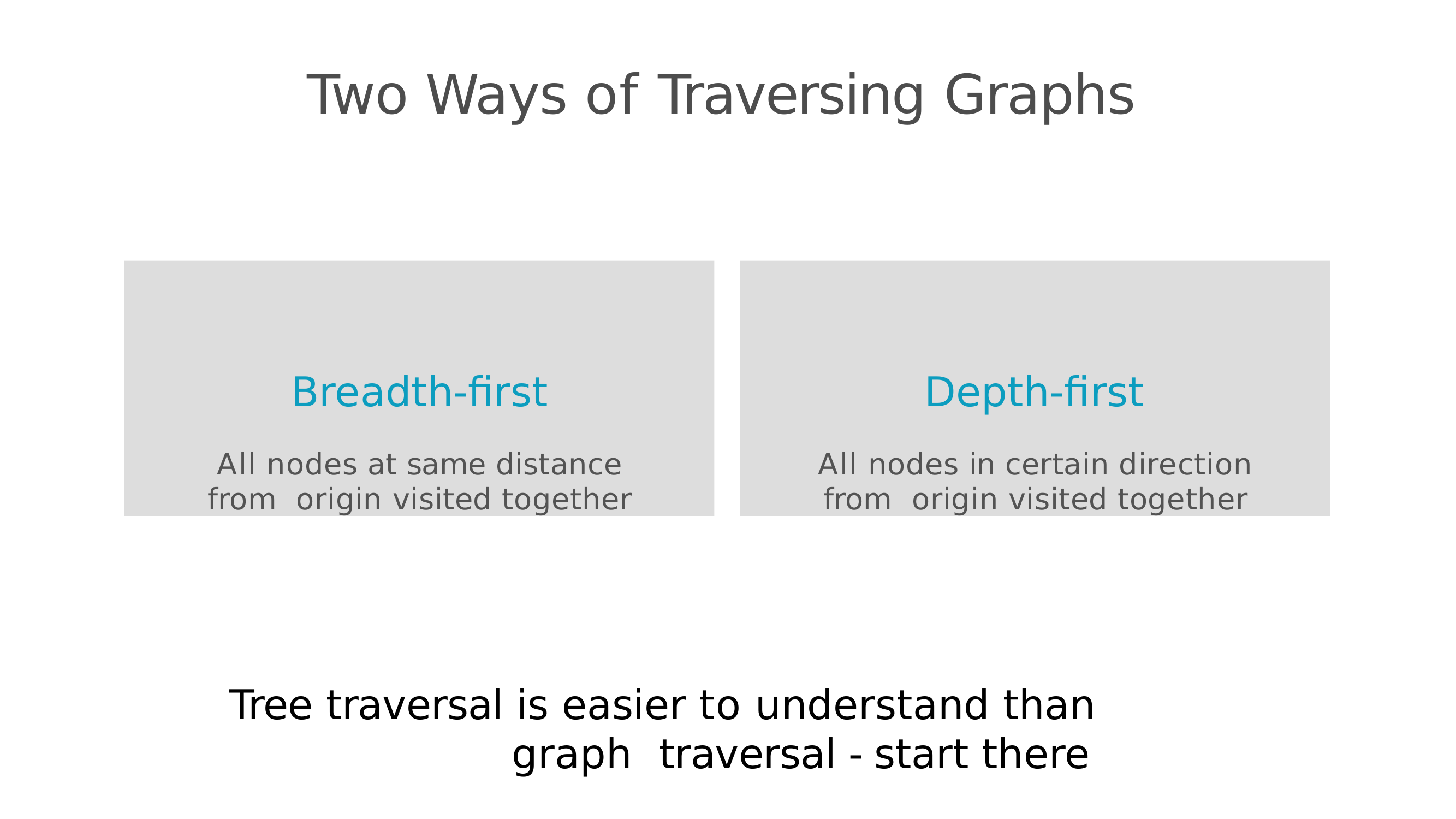

# Two Ways of Traversing Graphs

Breadth-first
All nodes at same distance from  origin visited together

Depth-first
All nodes in certain direction from  origin visited together
Tree traversal is easier to understand than graph  traversal - start there